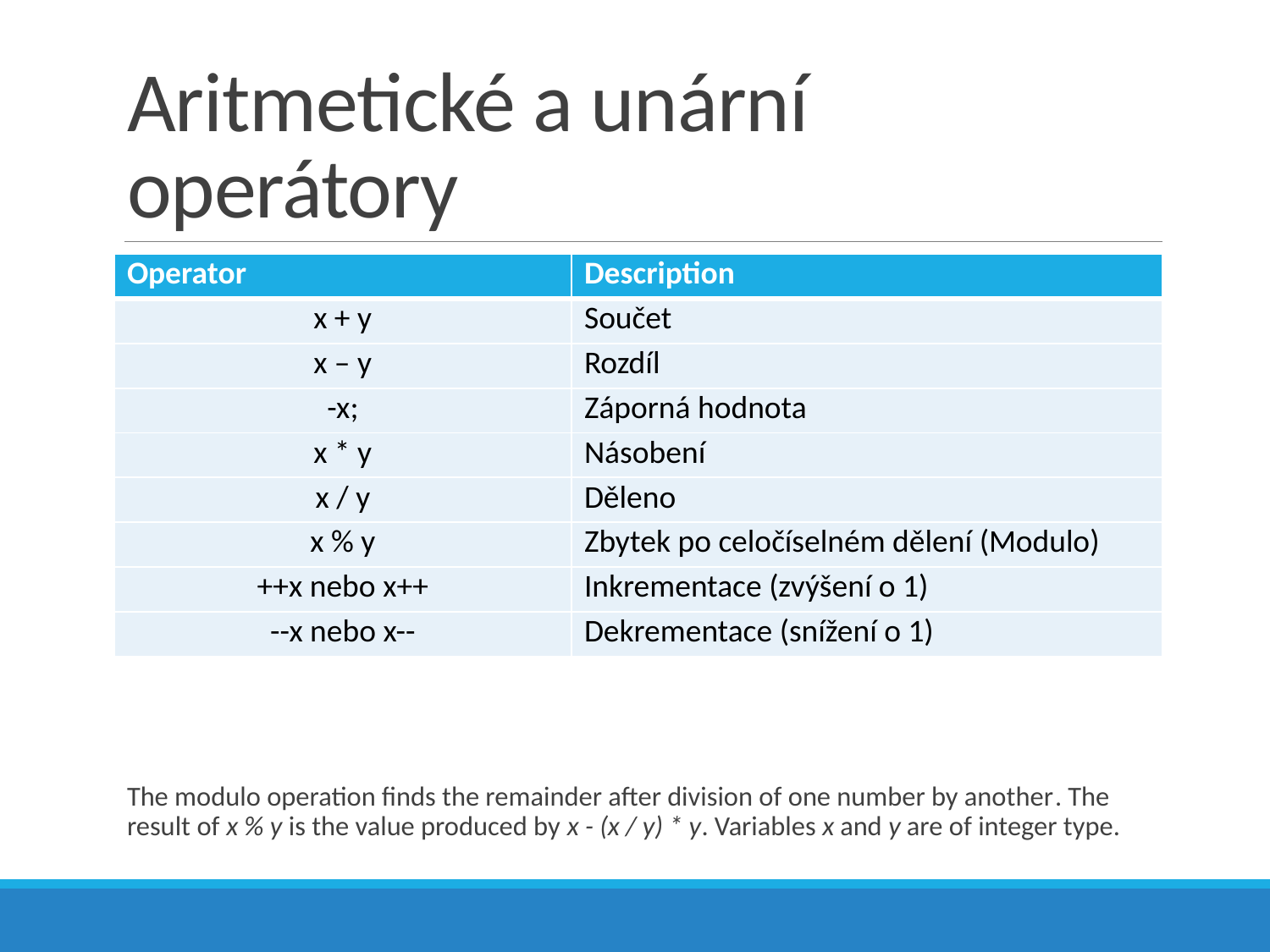

# Aritmetické a unární operátory
| Operator | Description |
| --- | --- |
| x + y | Součet |
| x – y | Rozdíl |
| -x; | Záporná hodnota |
| x \* y | Násobení |
| x / y | Děleno |
| x % y | Zbytek po celočíselném dělení (Modulo) |
| ++x nebo x++ | Inkrementace (zvýšení o 1) |
| --x nebo x-- | Dekrementace (snížení o 1) |
The modulo operation finds the remainder after division of one number by another. The result of x % y is the value produced by x - (x / y) * y. Variables x and y are of integer type.